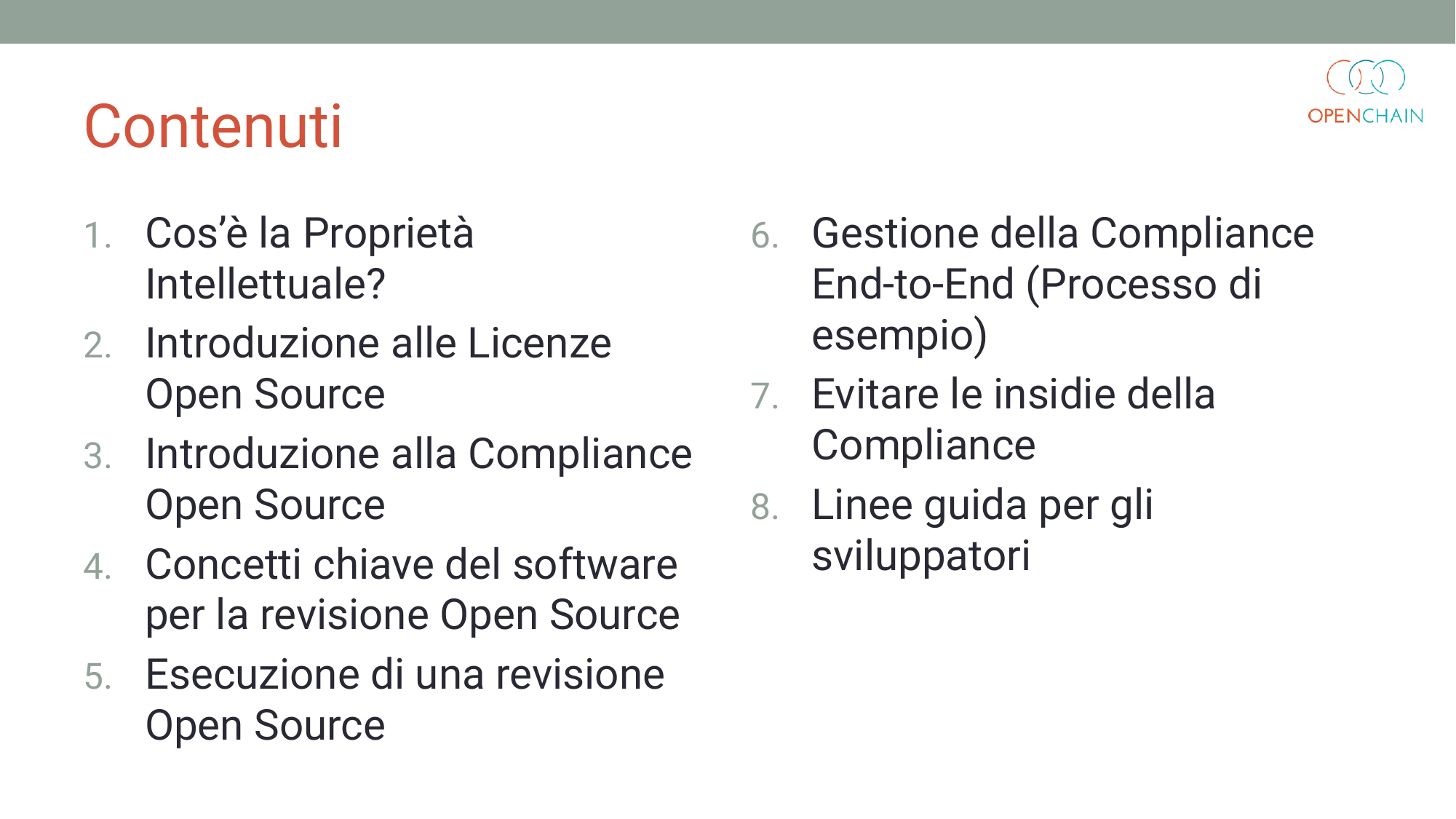

Contenuti
Cos’è la Proprietà Intellettuale?
Introduzione alle Licenze Open Source
Introduzione alla Compliance Open Source
Concetti chiave del software per la revisione Open Source
Esecuzione di una revisione Open Source
Gestione della Compliance End-to-End (Processo di esempio)
Evitare le insidie della Compliance
Linee guida per gli sviluppatori